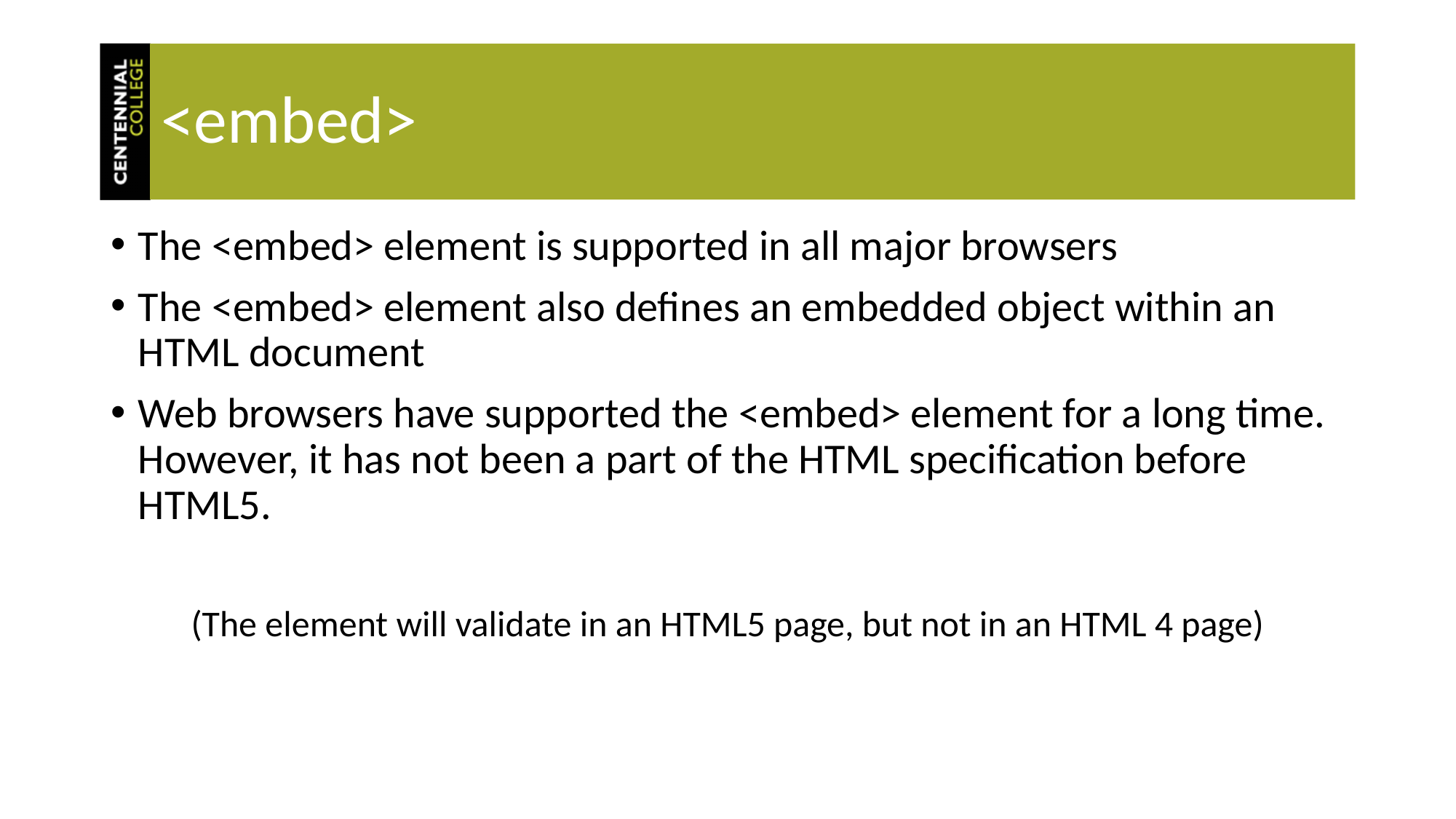

# <embed>
The <embed> element is supported in all major browsers
The <embed> element also defines an embedded object within an HTML document
Web browsers have supported the <embed> element for a long time. However, it has not been a part of the HTML specification before HTML5.

(The element will validate in an HTML5 page, but not in an HTML 4 page)